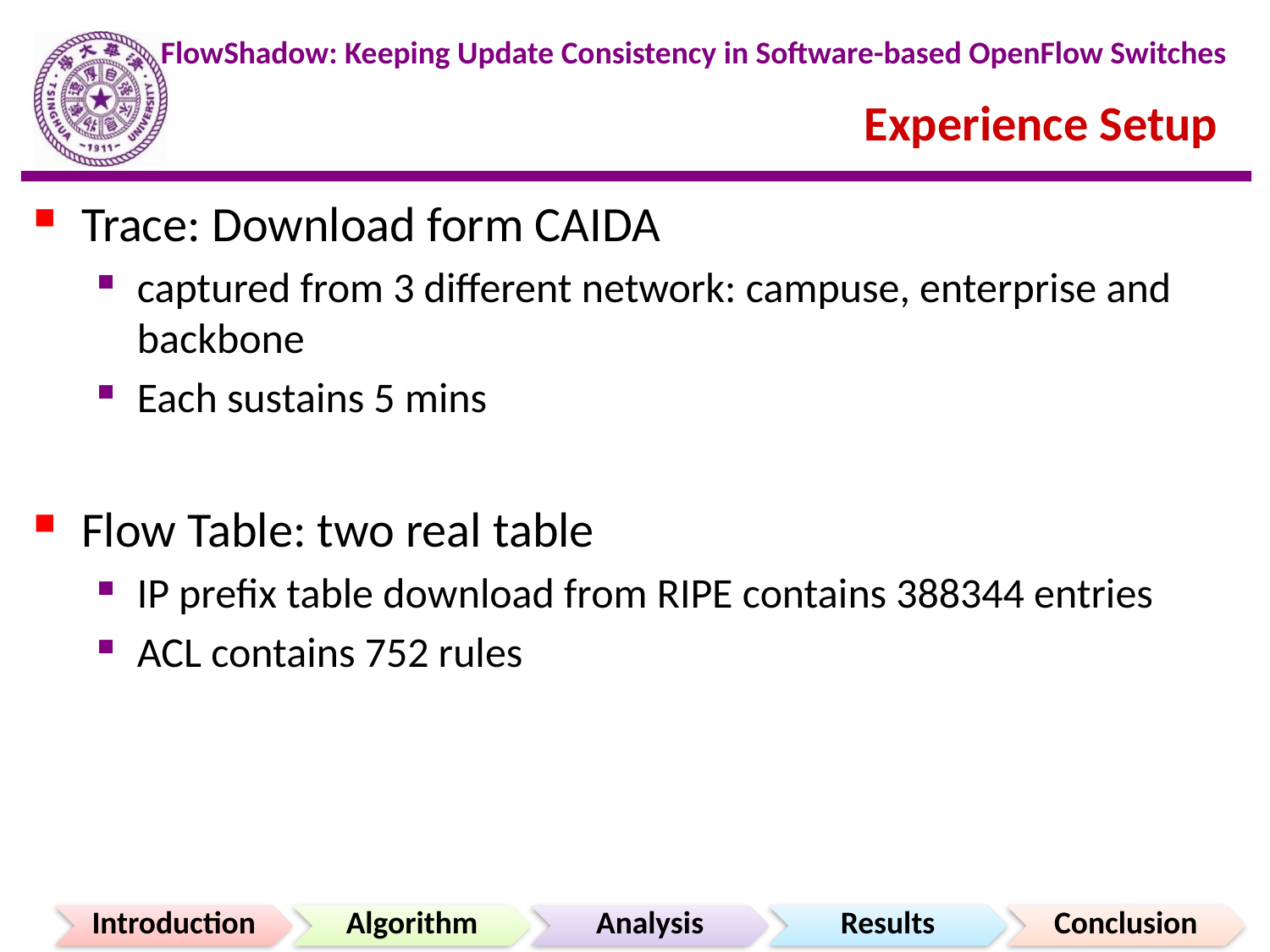

# Experience Setup
Trace: Download form CAIDA
captured from 3 different network: campuse, enterprise and backbone
Each sustains 5 mins

Flow Table: two real table
IP prefix table download from RIPE contains 388344 entries
ACL contains 752 rules

Introduction
Analysis
Results
Conclusion
Algorithm